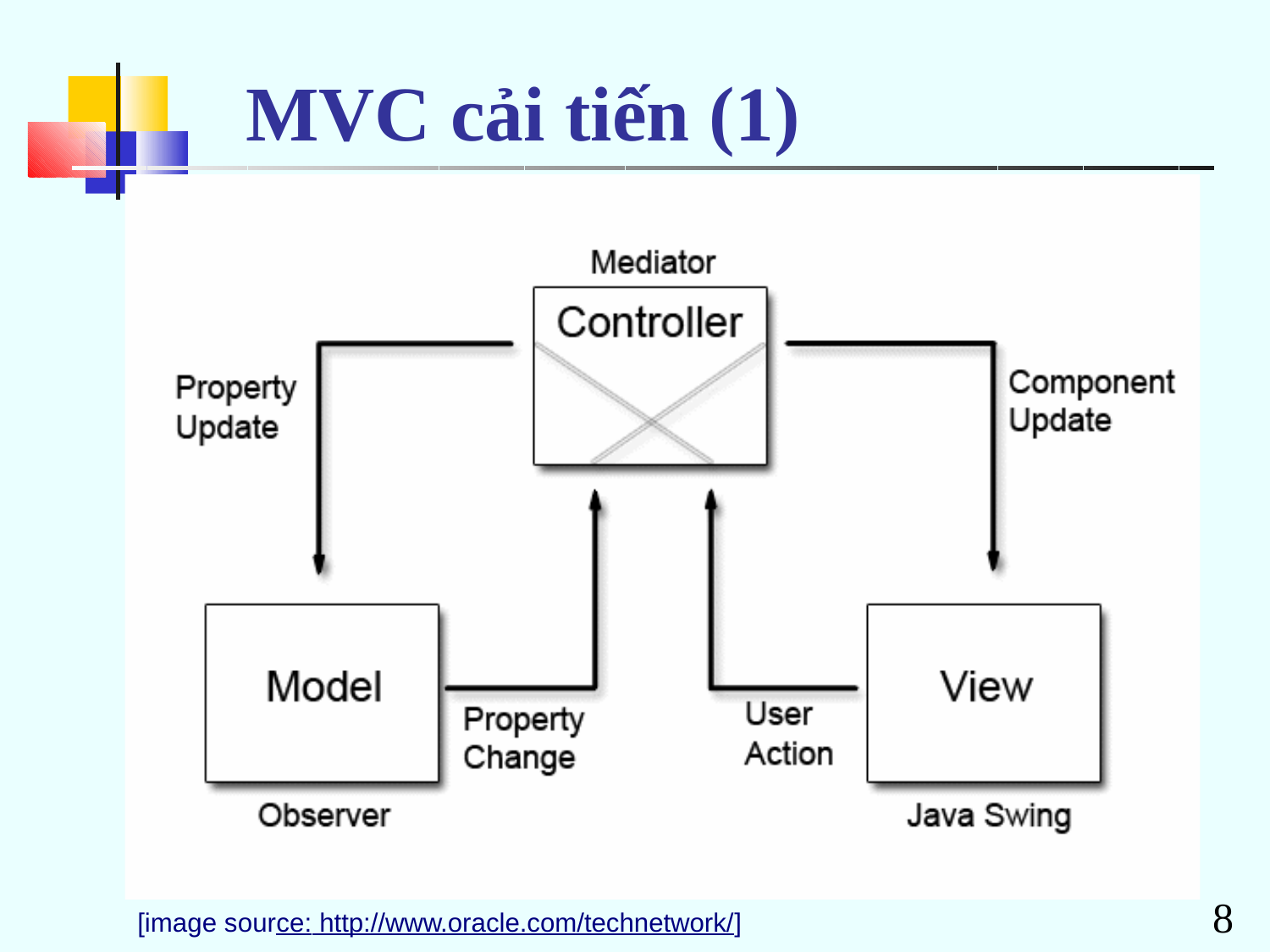

# MVC cải tiến (1)

8
[image source: http://www.oracle.com/technetwork/]